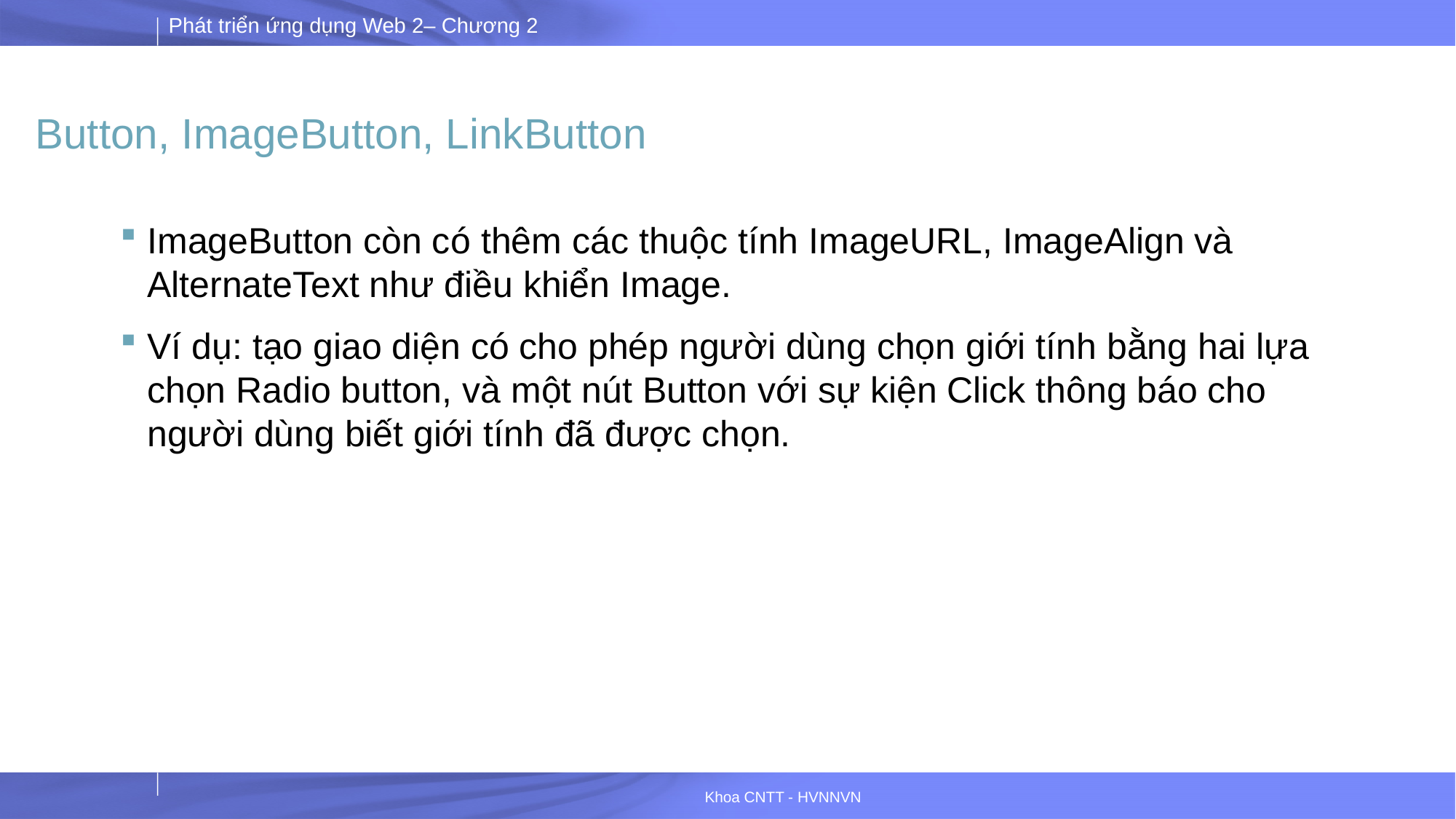

# Button, ImageButton, LinkButton
ImageButton còn có thêm các thuộc tính ImageURL, ImageAlign và AlternateText như điều khiển Image.
Ví dụ: tạo giao diện có cho phép người dùng chọn giới tính bằng hai lựa chọn Radio button, và một nút Button với sự kiện Click thông báo cho người dùng biết giới tính đã được chọn.